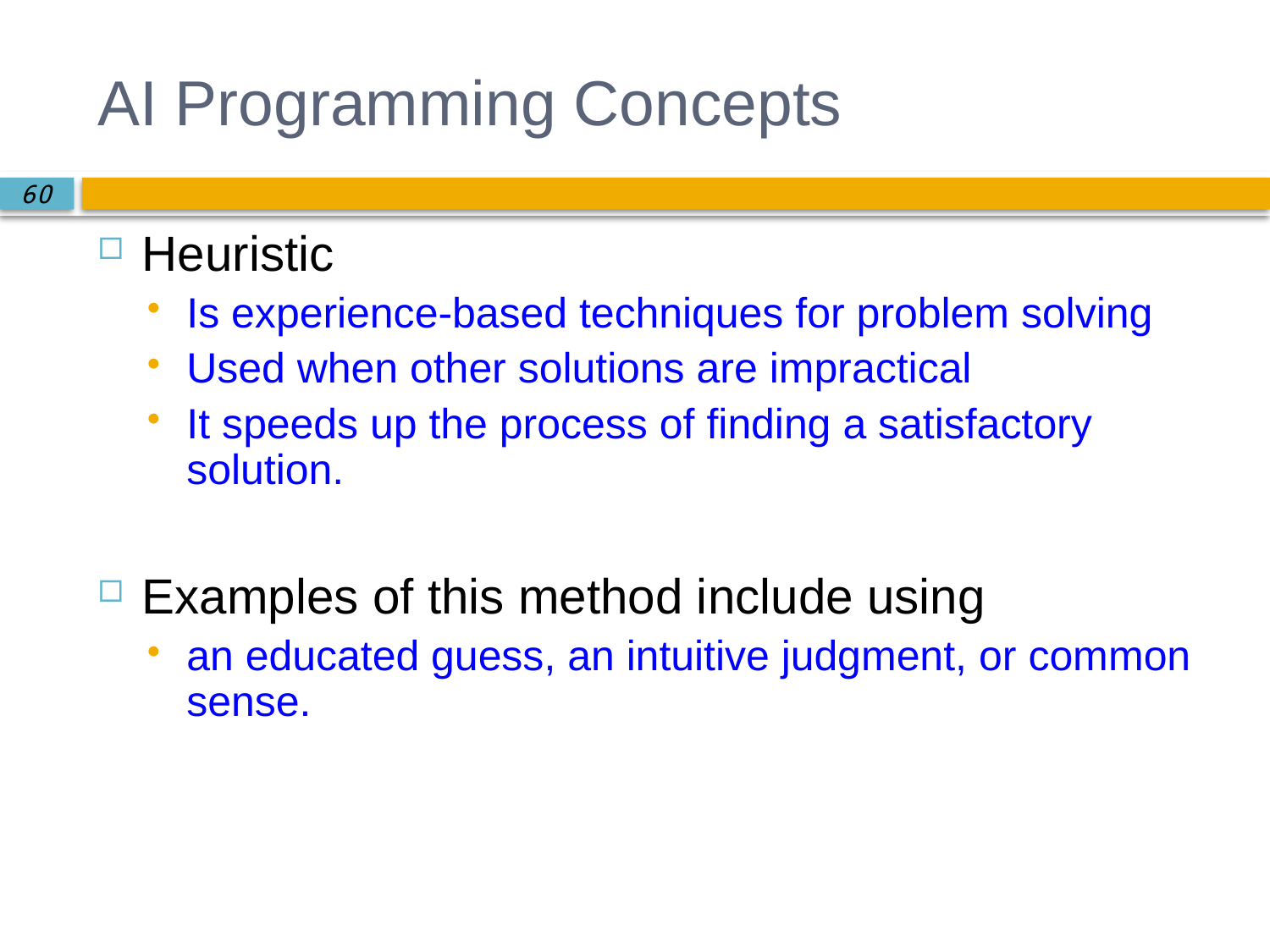

# AI Programming Concepts
Heuristic
Is experience-based techniques for problem solving
Used when other solutions are impractical
It speeds up the process of finding a satisfactory solution.

Examples of this method include using
an educated guess, an intuitive judgment, or common sense.
60